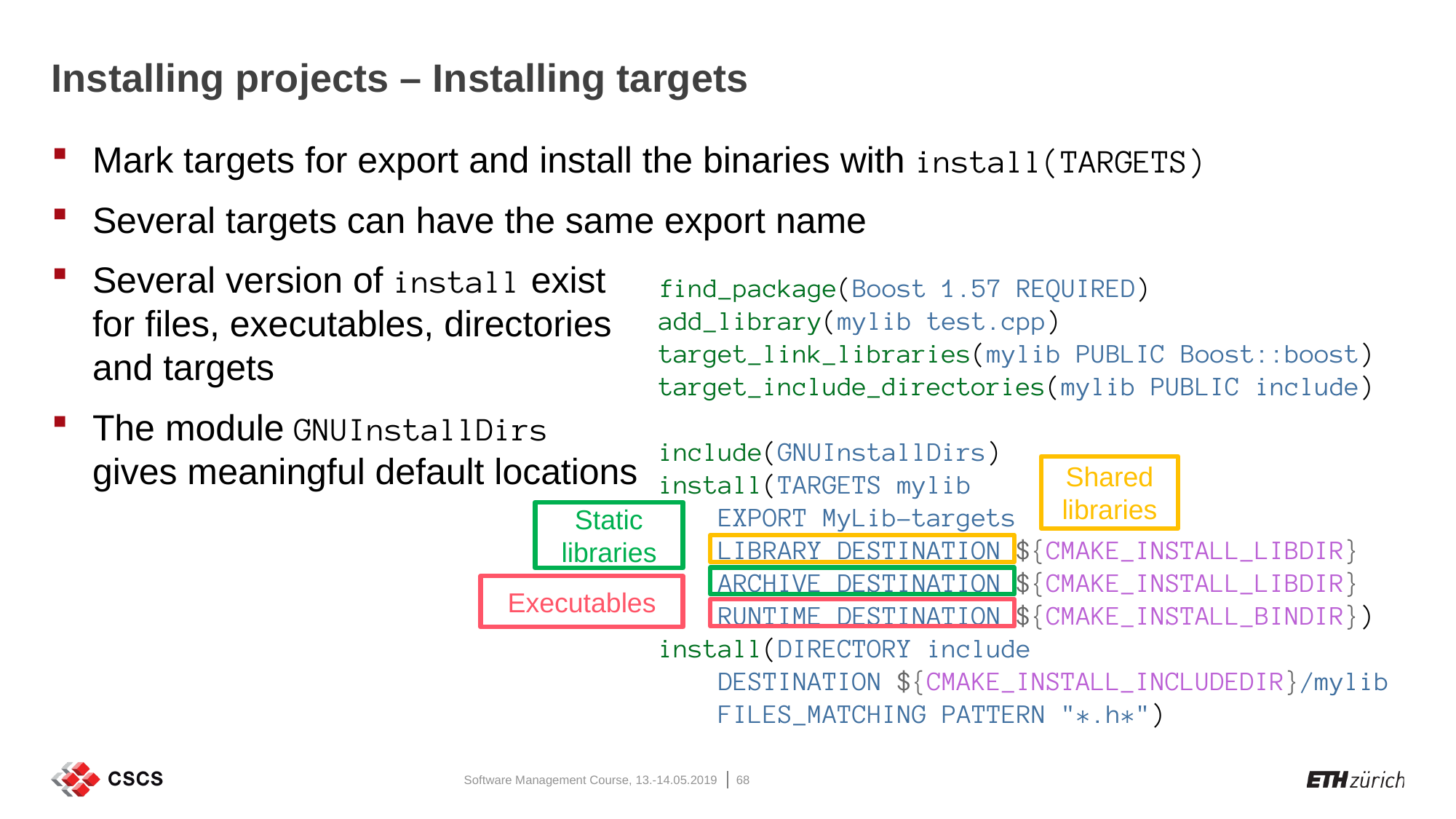

# Installing projects – Installing targets
Mark targets for export and install the binaries with install(TARGETS)
Several targets can have the same export name
Several version of install exist
for files, executables, directories
and targets
The module GNUInstallDirs
gives meaningful default locations

find_package(Boost 1.57 REQUIRED)
add_library(mylib test.cpp)
target_link_libraries(mylib PUBLIC Boost::boost)
target_include_directories(mylib PUBLIC include)

include(GNUInstallDirs)
install(TARGETS mylib
    EXPORT MyLib-targets
    LIBRARY DESTINATION ${CMAKE_INSTALL_LIBDIR}
    ARCHIVE DESTINATION ${CMAKE_INSTALL_LIBDIR}
    RUNTIME DESTINATION ${CMAKE_INSTALL_BINDIR})
install(DIRECTORY include
    DESTINATION ${CMAKE_INSTALL_INCLUDEDIR}/mylib
    FILES_MATCHING PATTERN "*.h*")
Shared libraries
Static libraries

Executables

Software Management Course, 13.-14.05.2019
68